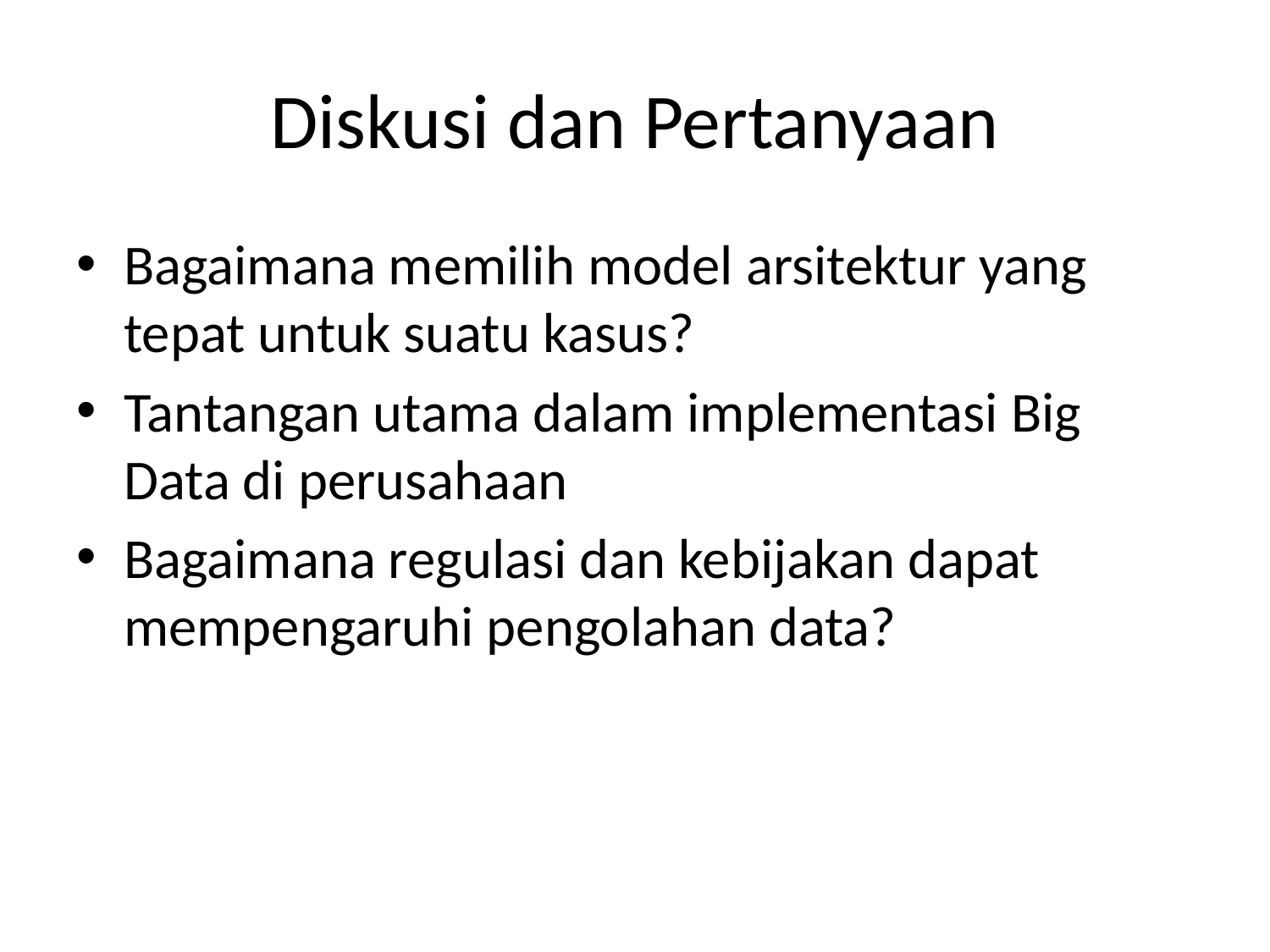

# Diskusi dan Pertanyaan
Bagaimana memilih model arsitektur yang tepat untuk suatu kasus?
Tantangan utama dalam implementasi Big Data di perusahaan
Bagaimana regulasi dan kebijakan dapat mempengaruhi pengolahan data?